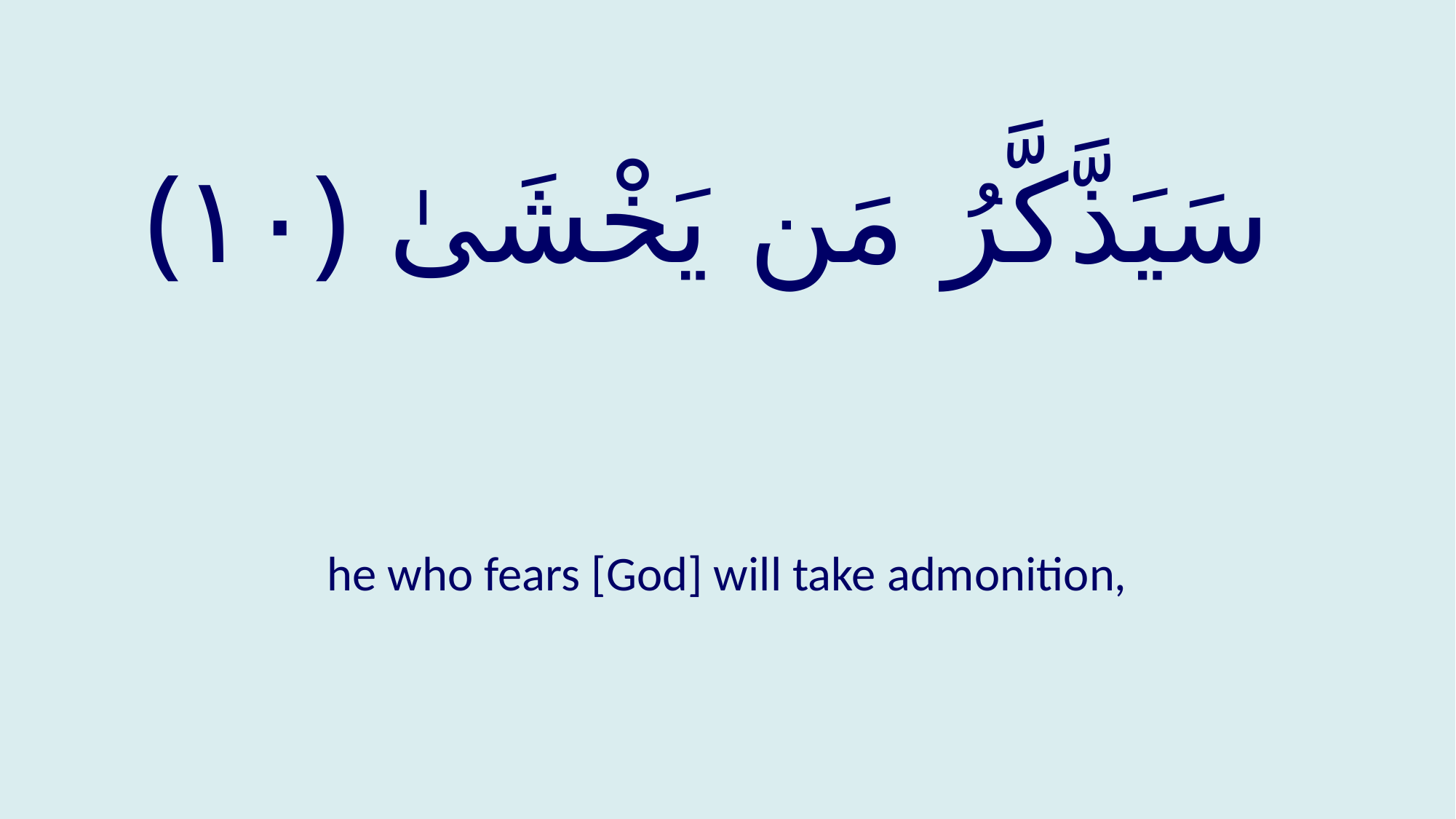

# ‏ سَيَذَّكَّرُ مَن يَخْشَىٰ ‎﴿١٠﴾
he who fears [God] will take admonition,